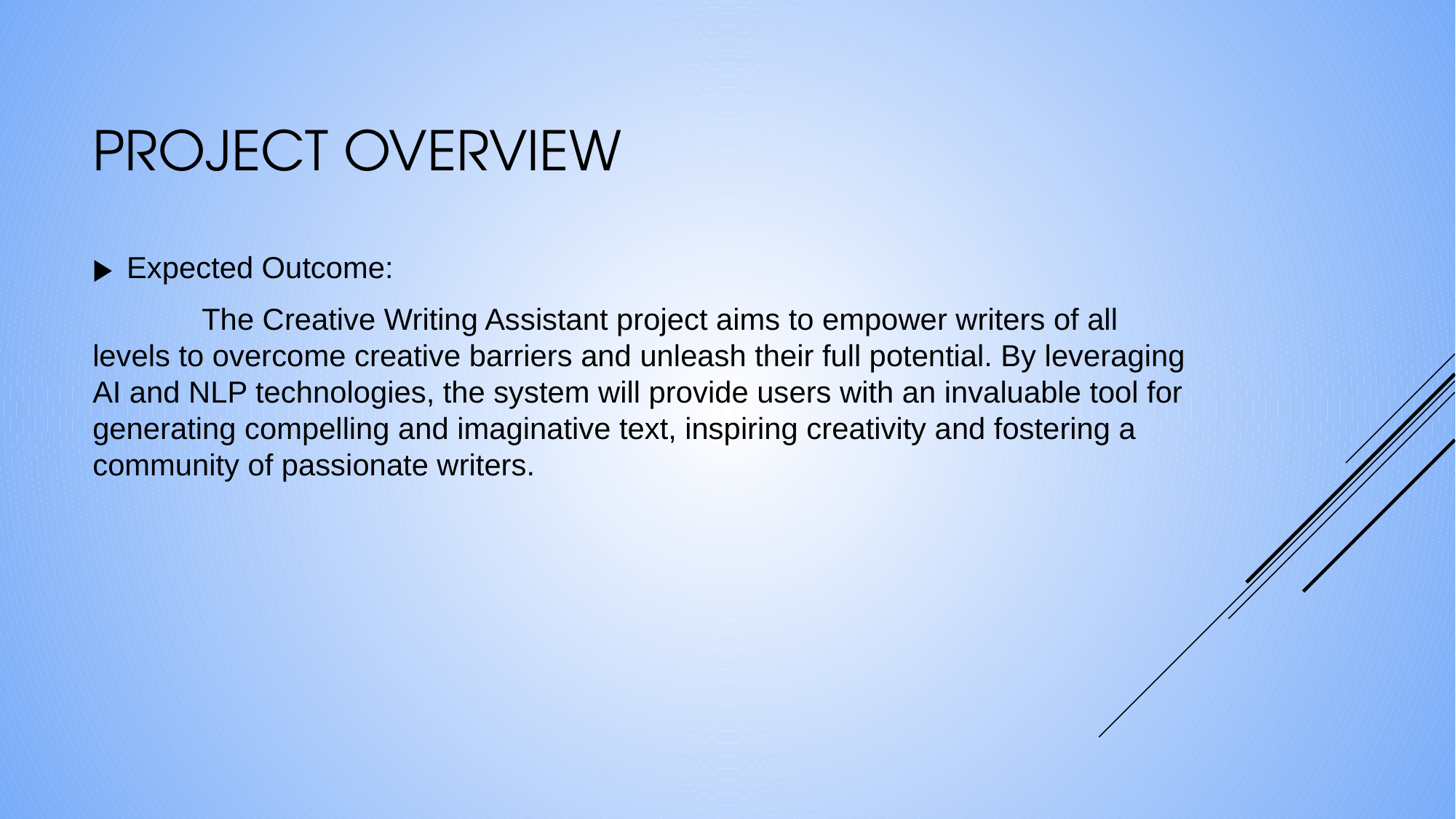

# PROJECT OVERVIEW
Expected Outcome:
	The Creative Writing Assistant project aims to empower writers of all levels to overcome creative barriers and unleash their full potential. By leveraging AI and NLP technologies, the system will provide users with an invaluable tool for generating compelling and imaginative text, inspiring creativity and fostering a community of passionate writers.